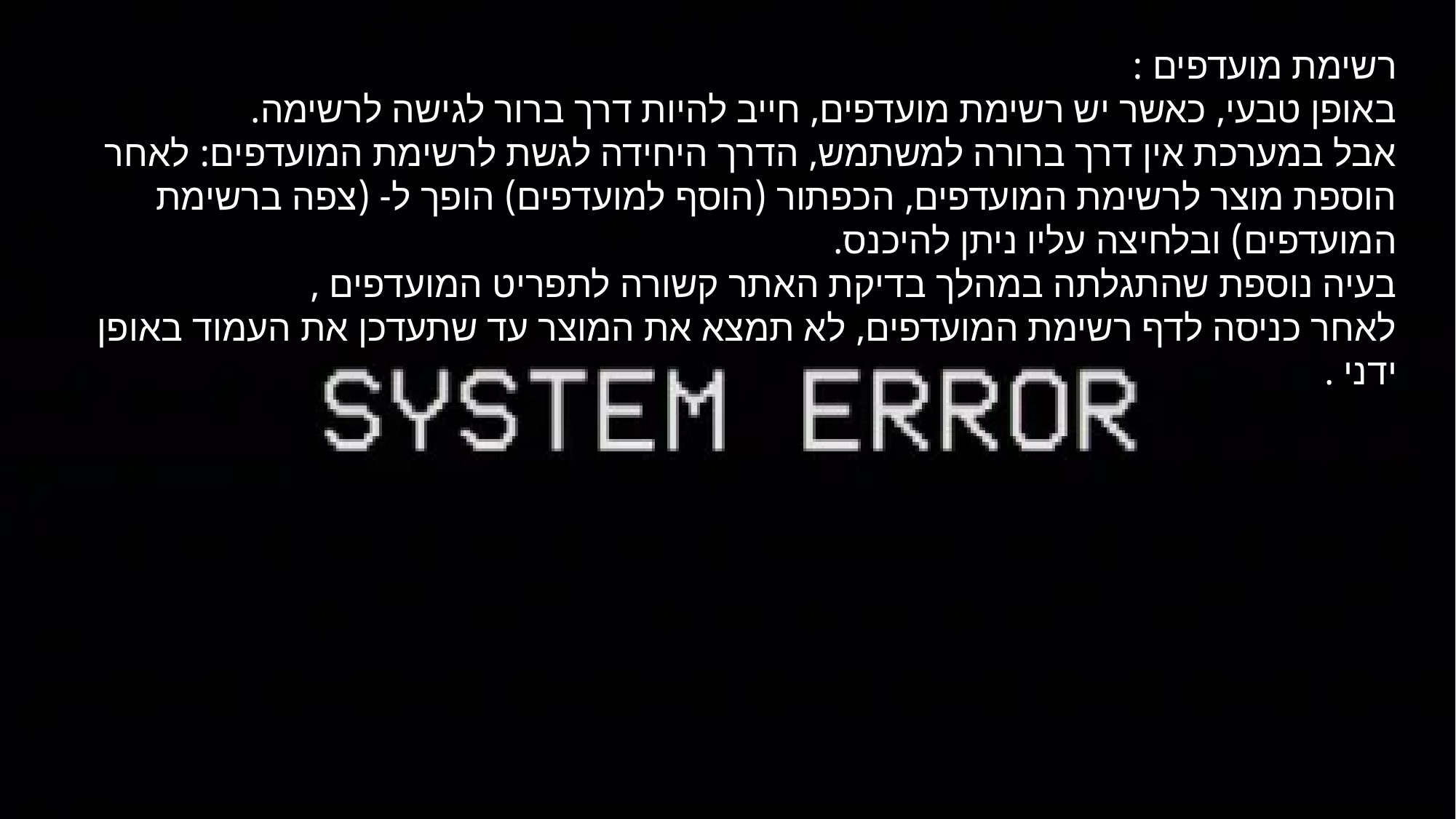

רשימת מועדפים :
באופן טבעי, כאשר יש רשימת מועדפים, חייב להיות דרך ברור לגישה לרשימה.
אבל במערכת אין דרך ברורה למשתמש, הדרך היחידה לגשת לרשימת המועדפים: לאחר הוספת מוצר לרשימת המועדפים, הכפתור (הוסף למועדפים) הופך ל- (צפה ברשימת המועדפים) ובלחיצה עליו ניתן להיכנס.
בעיה נוספת שהתגלתה במהלך בדיקת האתר קשורה לתפריט המועדפים ,
לאחר כניסה לדף רשימת המועדפים, לא תמצא את המוצר עד שתעדכן את העמוד באופן ידני .